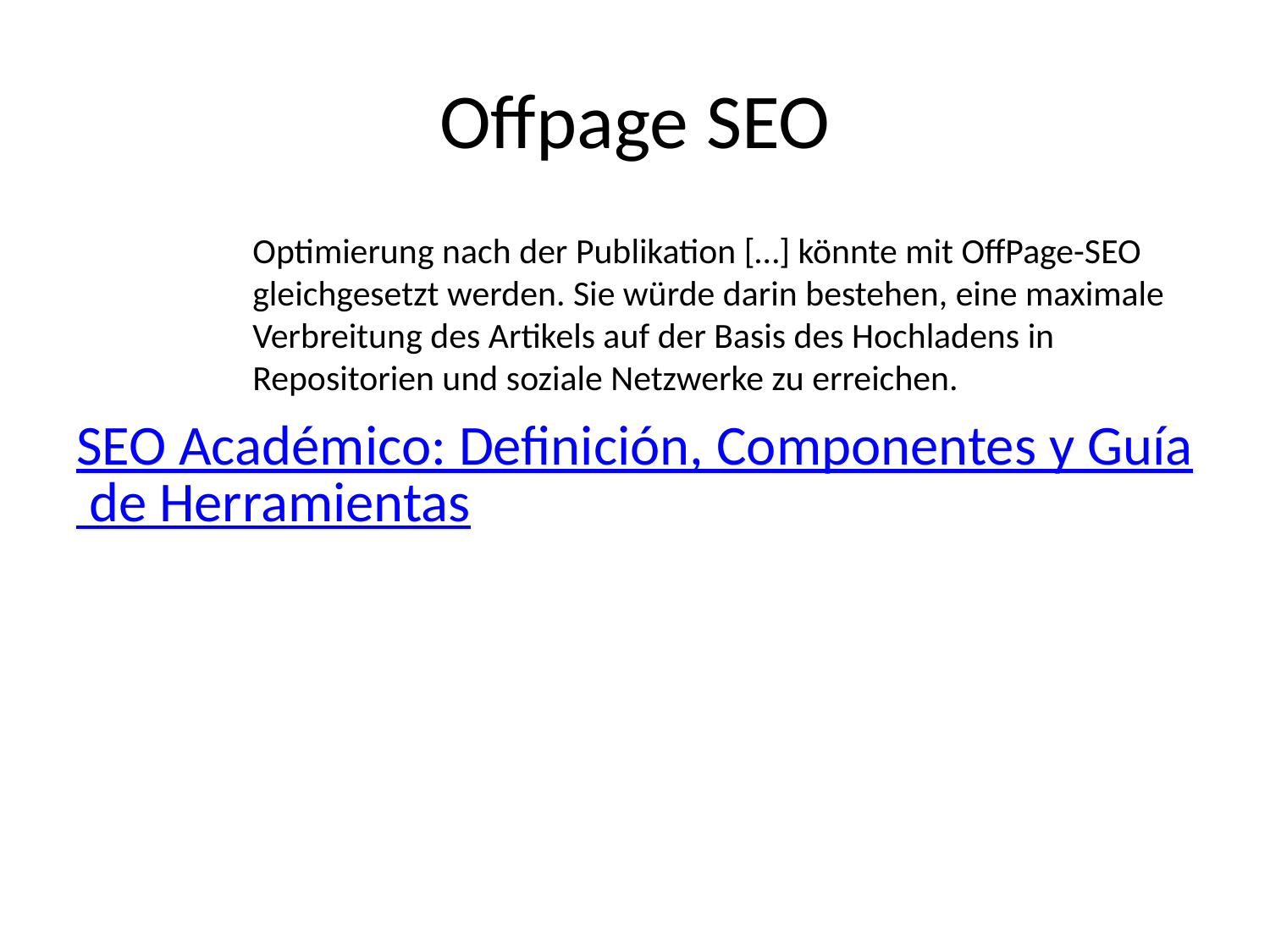

# Offpage SEO
Optimierung nach der Publikation […] könnte mit OffPage-SEO gleichgesetzt werden. Sie würde darin bestehen, eine maximale Verbreitung des Artikels auf der Basis des Hochladens in Repositorien und soziale Netzwerke zu erreichen.
SEO Académico: Definición, Componentes y Guía de Herramientas